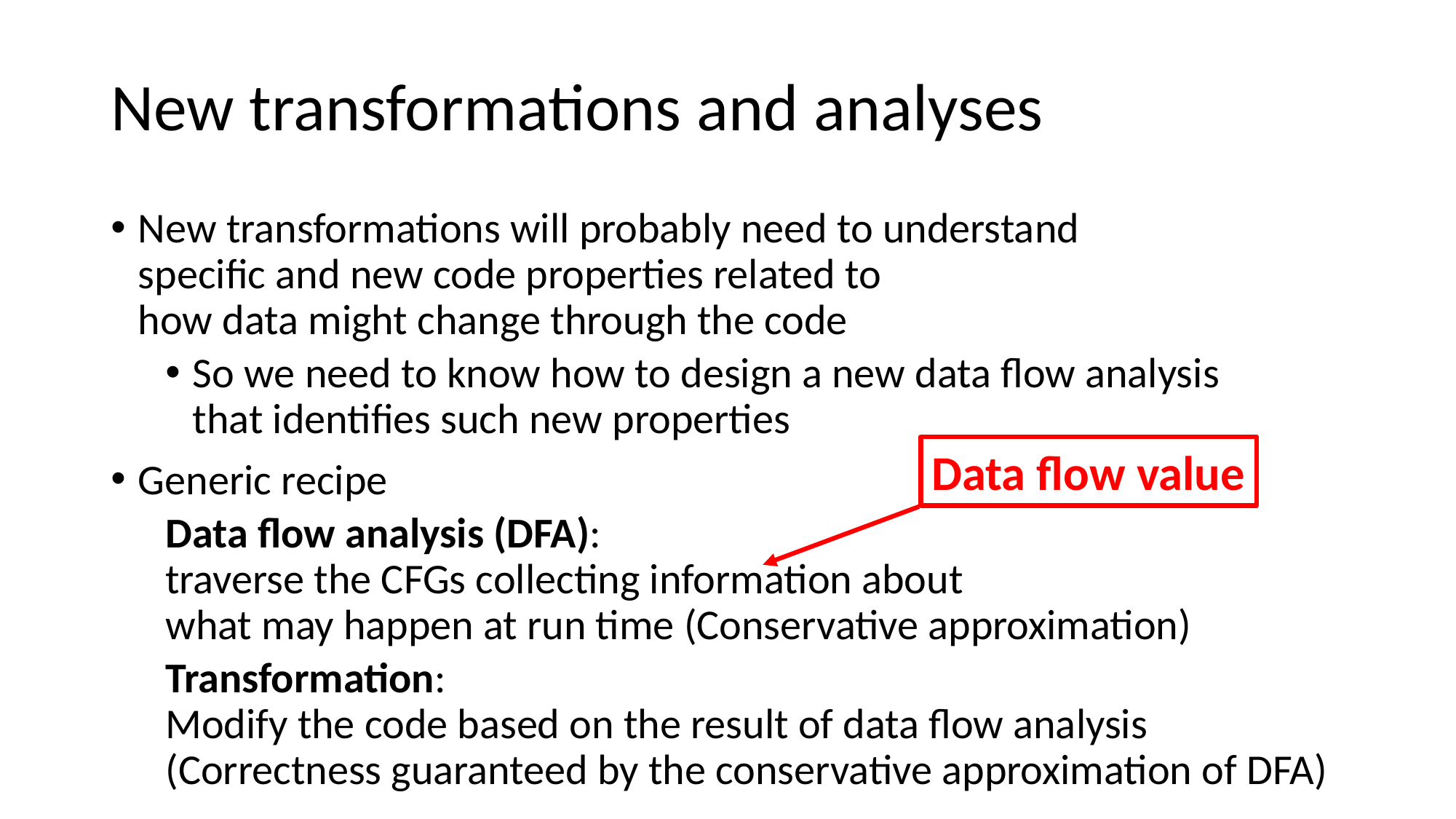

# New transformations and analyses
New transformations will probably need to understand
specific and new code properties related to
how data might change through the code
So we need to know how to design a new data flow analysis
that identifies such new properties
Generic recipe
Data flow analysis (DFA):
traverse the CFGs collecting information about
what may happen at run time (Conservative approximation)
Transformation:
Modify the code based on the result of data flow analysis
(Correctness guaranteed by the conservative approximation of DFA)
Data flow value